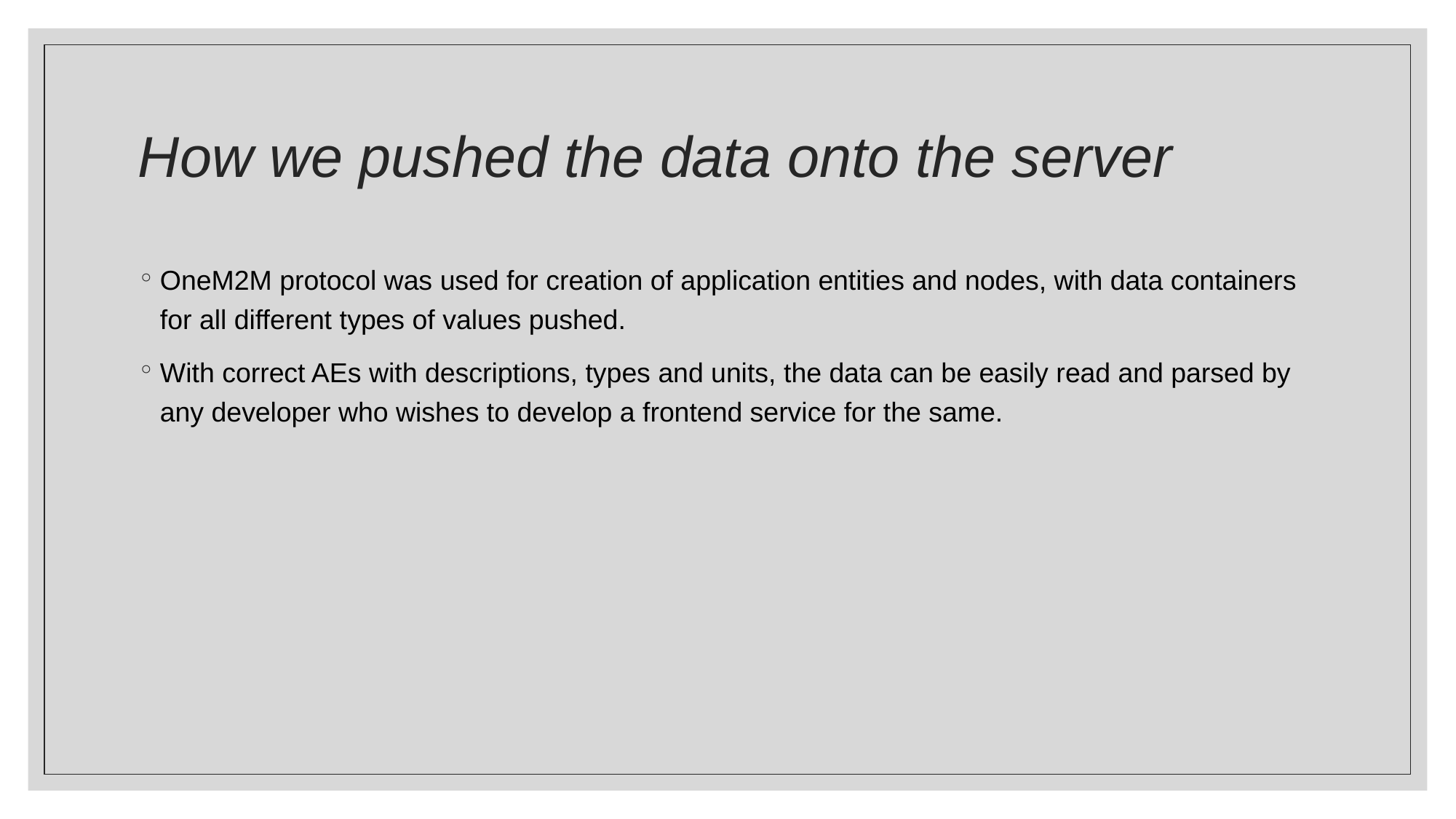

# How we pushed the data onto the server
OneM2M protocol was used for creation of application entities and nodes, with data containers for all different types of values pushed.
With correct AEs with descriptions, types and units, the data can be easily read and parsed by any developer who wishes to develop a frontend service for the same.